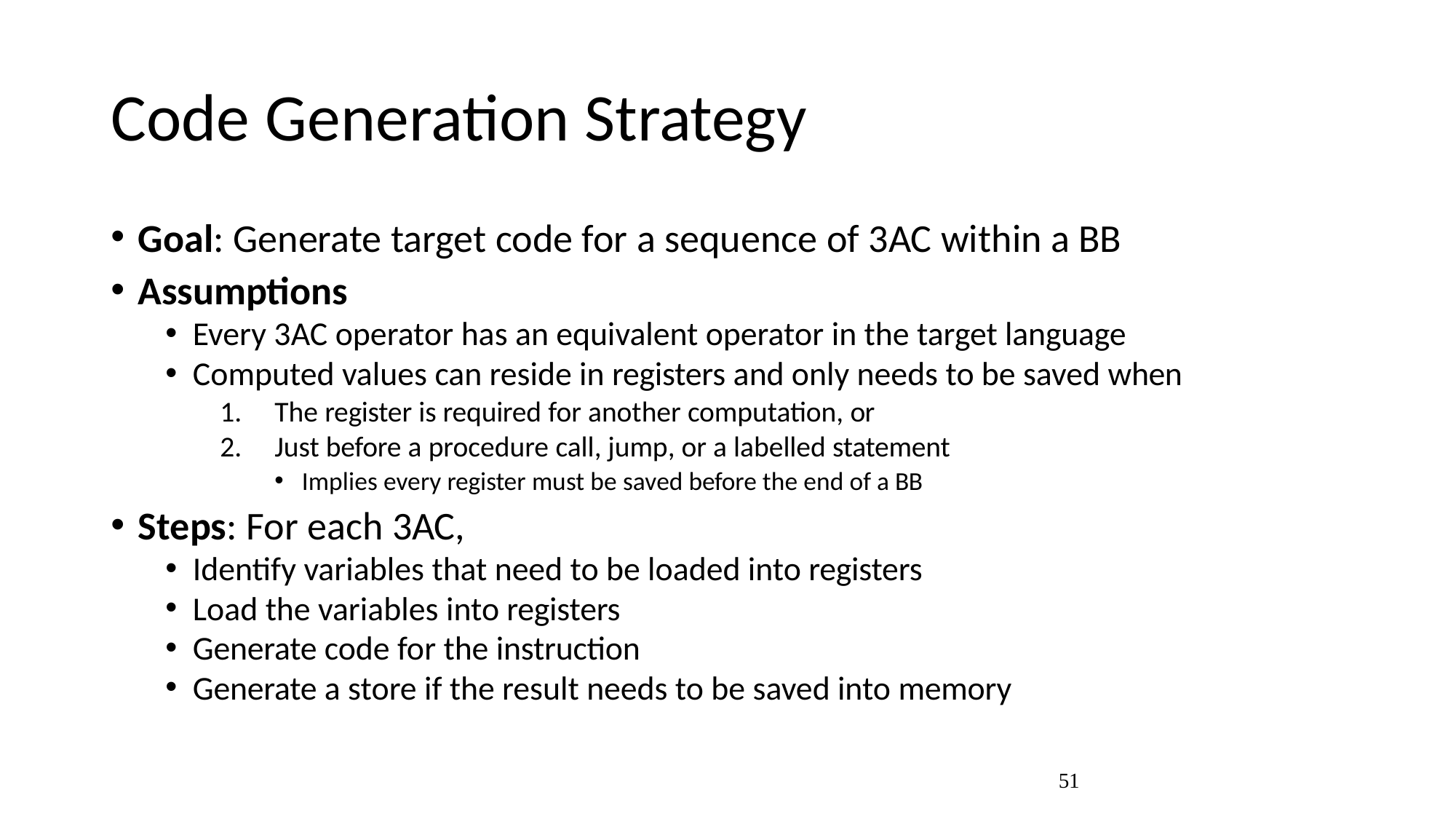

# Code Generation Strategy
Goal: Generate target code for a sequence of 3AC within a BB
Assumptions
Every 3AC operator has an equivalent operator in the target language
Computed values can reside in registers and only needs to be saved when
The register is required for another computation, or
Just before a procedure call, jump, or a labelled statement
Implies every register must be saved before the end of a BB
Steps: For each 3AC,
Identify variables that need to be loaded into registers
Load the variables into registers
Generate code for the instruction
Generate a store if the result needs to be saved into memory
51